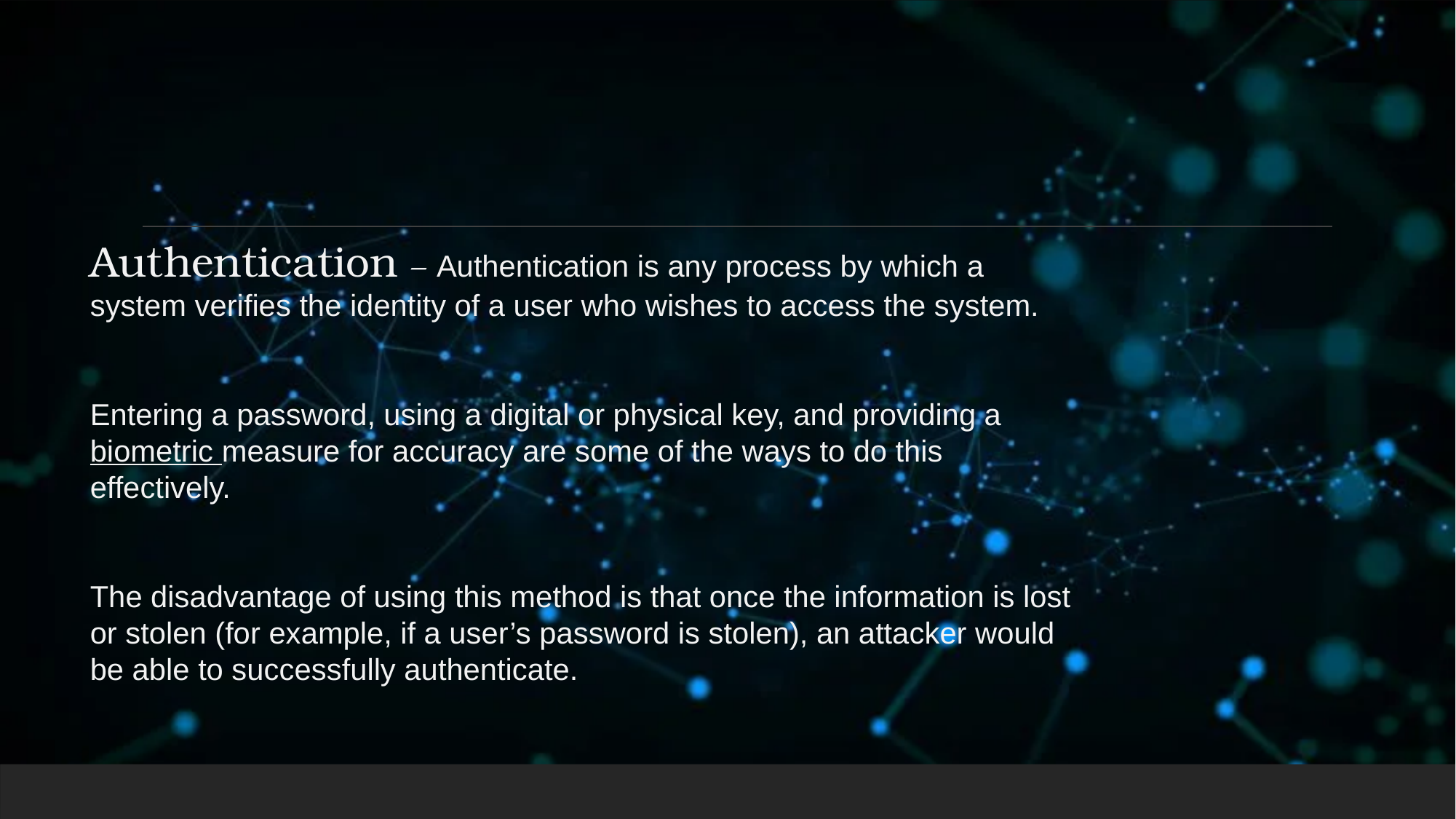

Authentication – Authentication is any process by which a system verifies the identity of a user who wishes to access the system.

Entering a password, using a digital or physical key, and providing a biometric measure for accuracy are some of the ways to do this effectively.

The disadvantage of using this method is that once the information is lost or stolen (for example, if a user’s password is stolen), an attacker would be able to successfully authenticate.